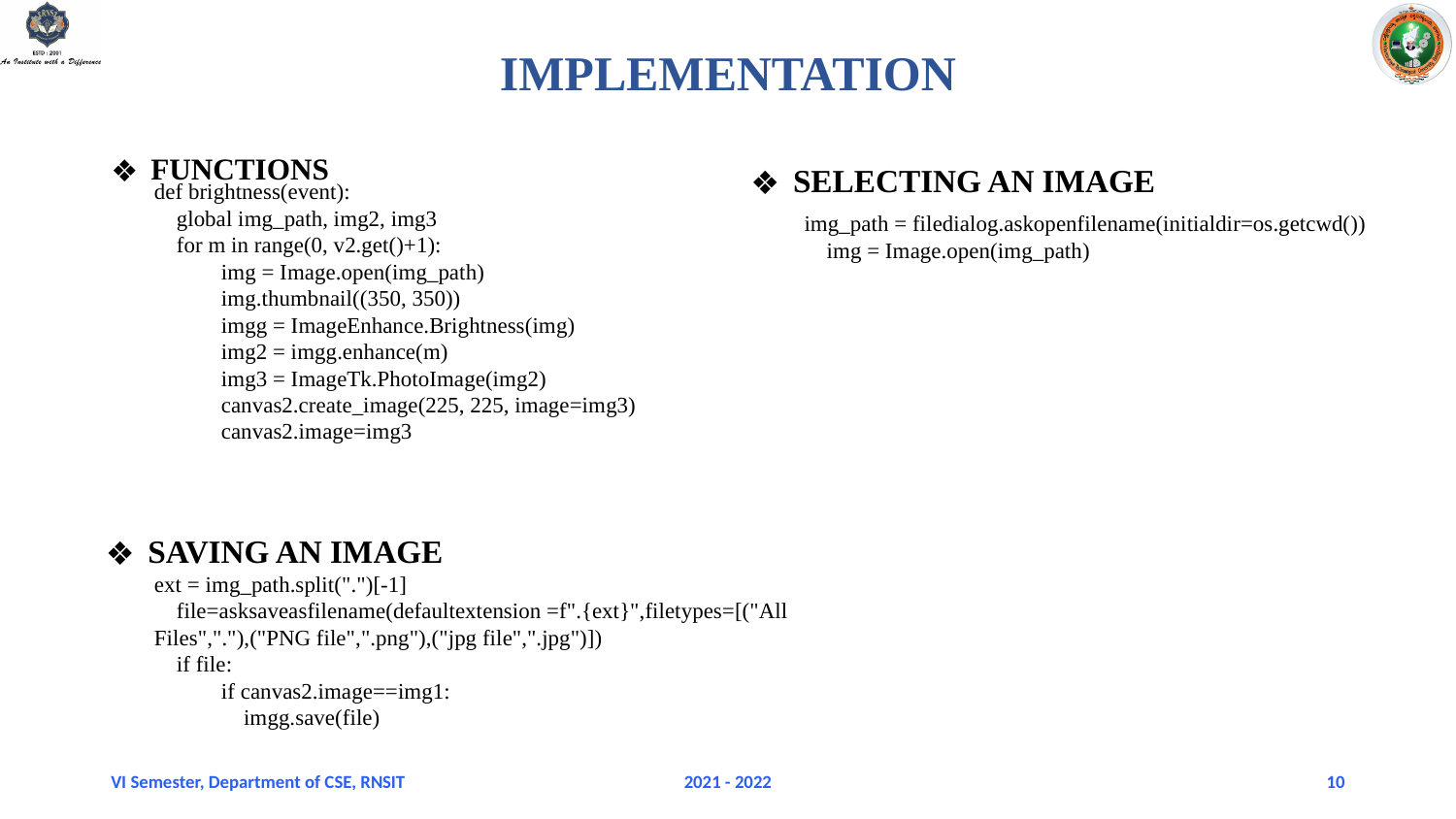

# IMPLEMENTATION

FUNCTIONS
SELECTING AN IMAGE
def brightness(event):
    global img_path, img2, img3
    for m in range(0, v2.get()+1):
            img = Image.open(img_path)
            img.thumbnail((350, 350))
            imgg = ImageEnhance.Brightness(img)
            img2 = imgg.enhance(m)
            img3 = ImageTk.PhotoImage(img2)
            canvas2.create_image(225, 225, image=img3)
            canvas2.image=img3

img_path = filedialog.askopenfilename(initialdir=os.getcwd())
    img = Image.open(img_path)

SAVING AN IMAGE
ext = img_path.split(".")[-1]
    file=asksaveasfilename(defaultextension =f".{ext}",filetypes=[("All Files","."),("PNG file",".png"),("jpg file",".jpg")])
    if file:
            if canvas2.image==img1:
                imgg.save(file)

VI Semester, Department of CSE, RNSIT
2021 - 2022
10